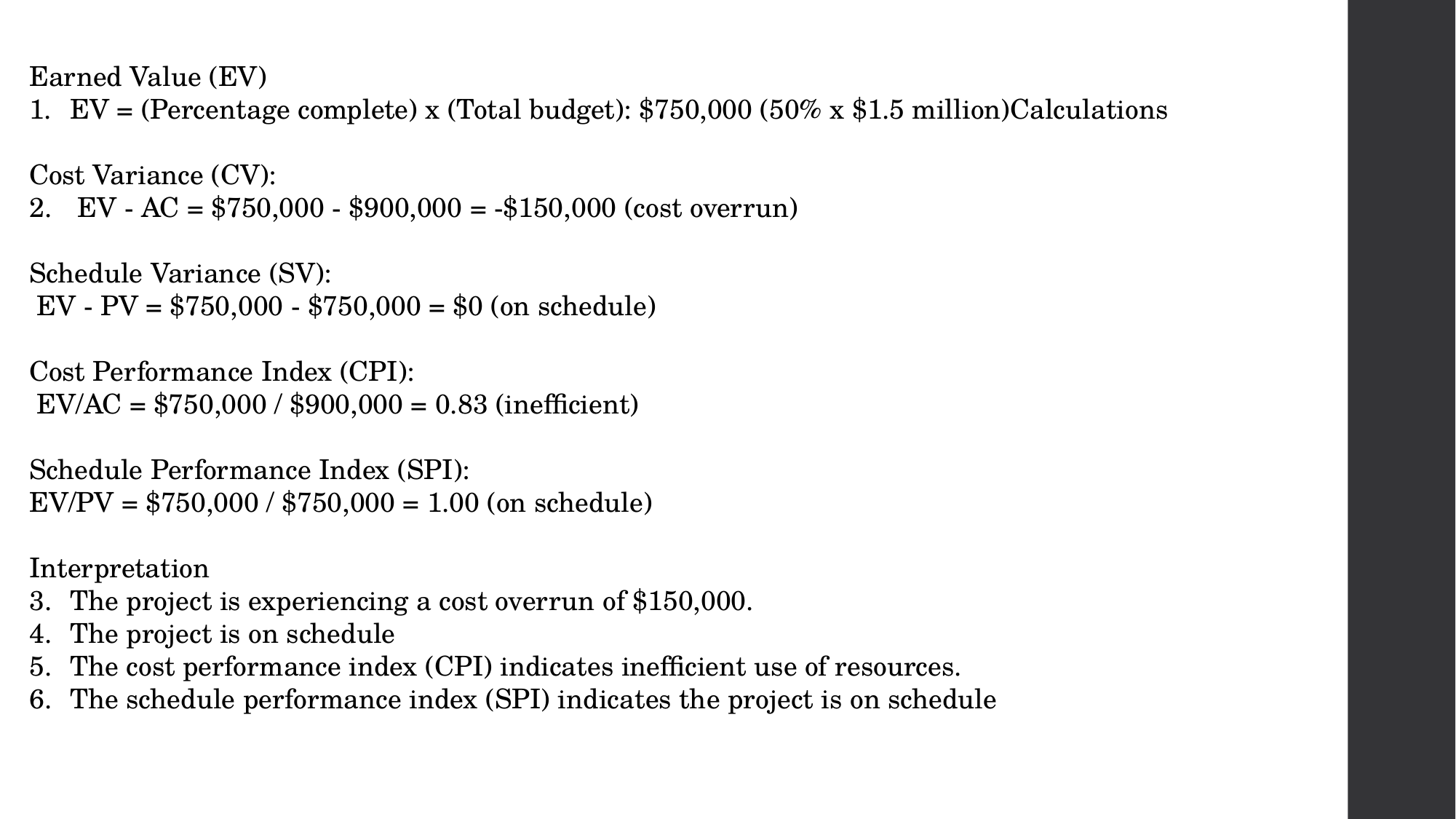

Earned Value (EV)
EV = (Percentage complete) x (Total budget): $750,000 (50% x $1.5 million)Calculations

Cost Variance (CV):
 EV - AC = $750,000 - $900,000 = -$150,000 (cost overrun)

Schedule Variance (SV):
 EV - PV = $750,000 - $750,000 = $0 (on schedule)

Cost Performance Index (CPI):
 EV/AC = $750,000 / $900,000 = 0.83 (inefficient)

Schedule Performance Index (SPI):
EV/PV = $750,000 / $750,000 = 1.00 (on schedule)

Interpretation
The project is experiencing a cost overrun of $150,000.
The project is on schedule
The cost performance index (CPI) indicates inefficient use of resources.
The schedule performance index (SPI) indicates the project is on schedule